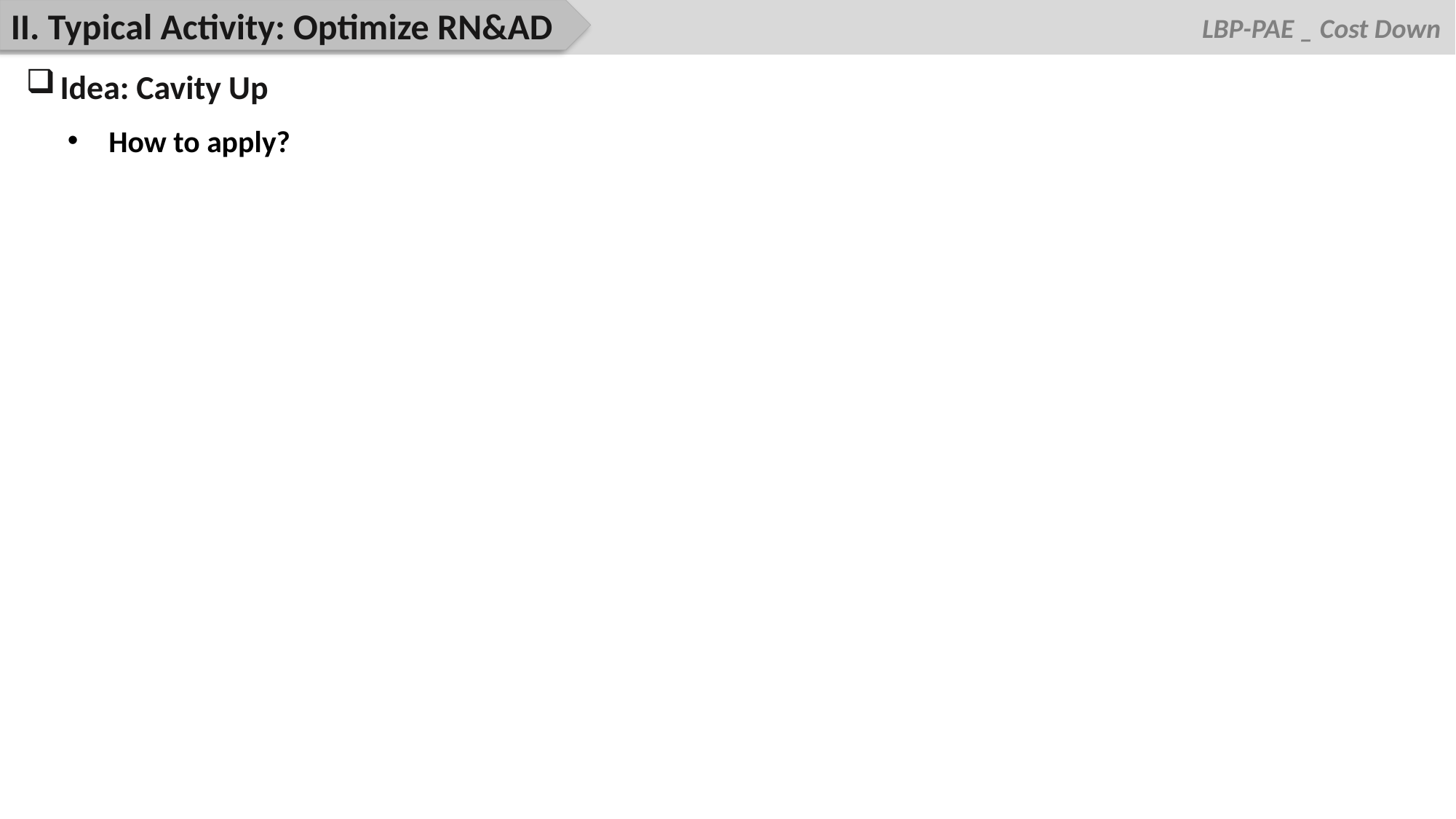

II. Typical Activity: Optimize RN&AD
Idea: Cavity Up
How to apply?